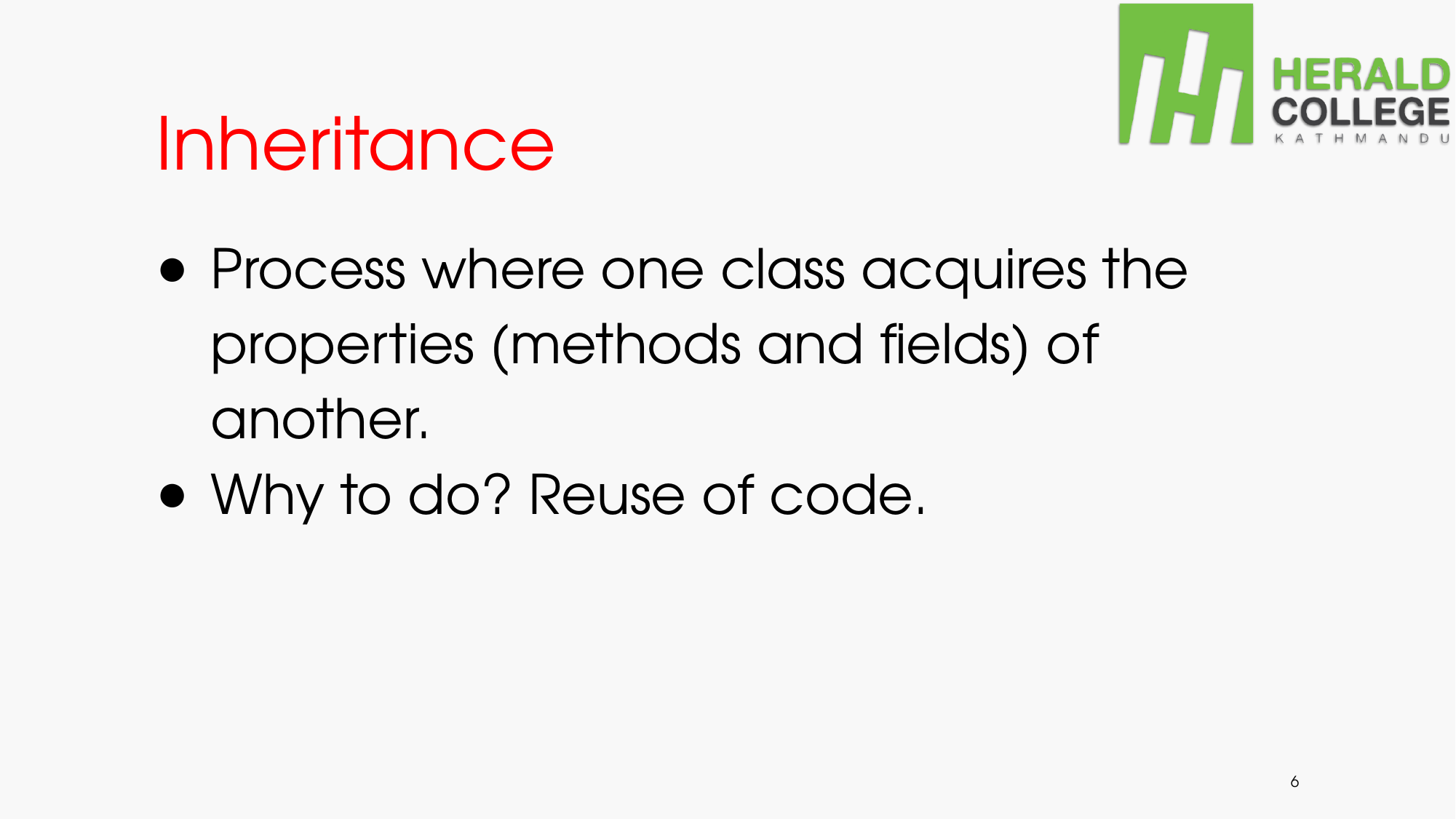

# Inheritance
Process where one class acquires the properties (methods and fields) of another.
Why to do? Reuse of code.

6